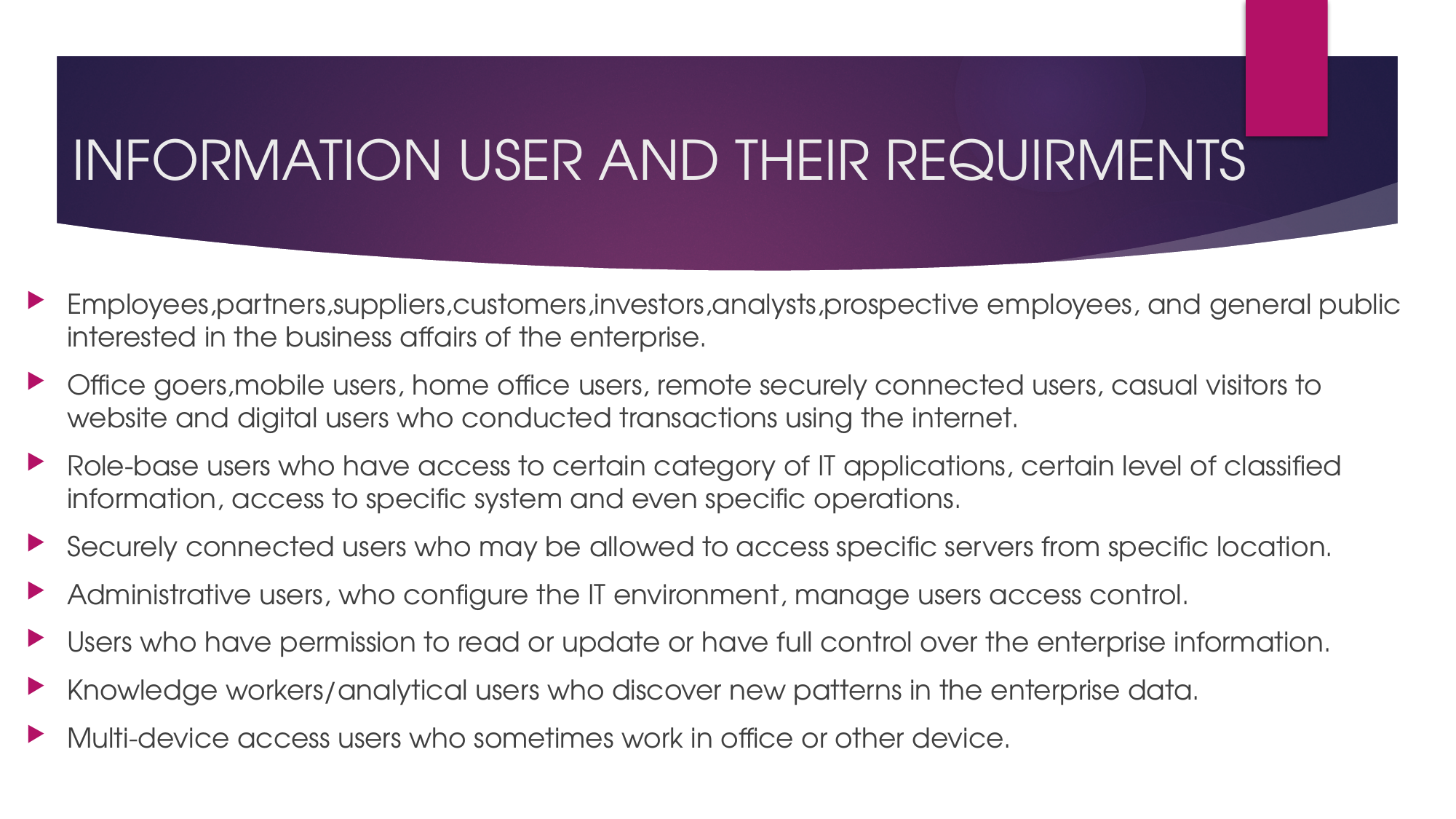

# INFORMATION USER AND THEIR REQUIRMENTS
Employees,partners,suppliers,customers,investors,analysts,prospective employees, and general public interested in the business affairs of the enterprise.
Office goers,mobile users, home office users, remote securely connected users, casual visitors to website and digital users who conducted transactions using the internet.
Role-base users who have access to certain category of IT applications, certain level of classified information, access to specific system and even specific operations.
Securely connected users who may be allowed to access specific servers from specific location.
Administrative users, who configure the IT environment, manage users access control.
Users who have permission to read or update or have full control over the enterprise information.
Knowledge workers/analytical users who discover new patterns in the enterprise data.
Multi-device access users who sometimes work in office or other device.